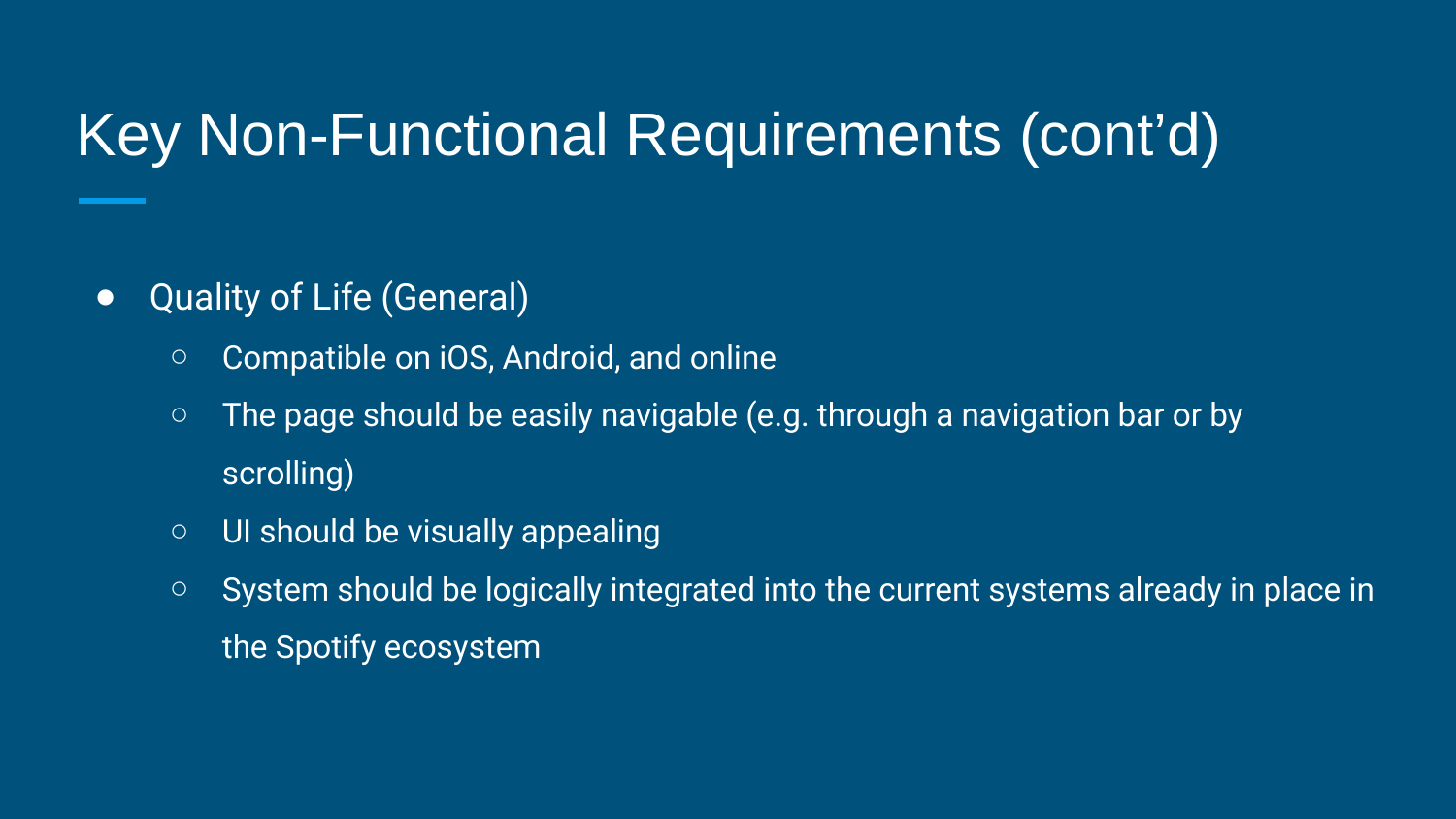

# Key Non-Functional Requirements (cont’d)
Quality of Life (General)
Compatible on iOS, Android, and online
The page should be easily navigable (e.g. through a navigation bar or by scrolling)
UI should be visually appealing
System should be logically integrated into the current systems already in place in the Spotify ecosystem